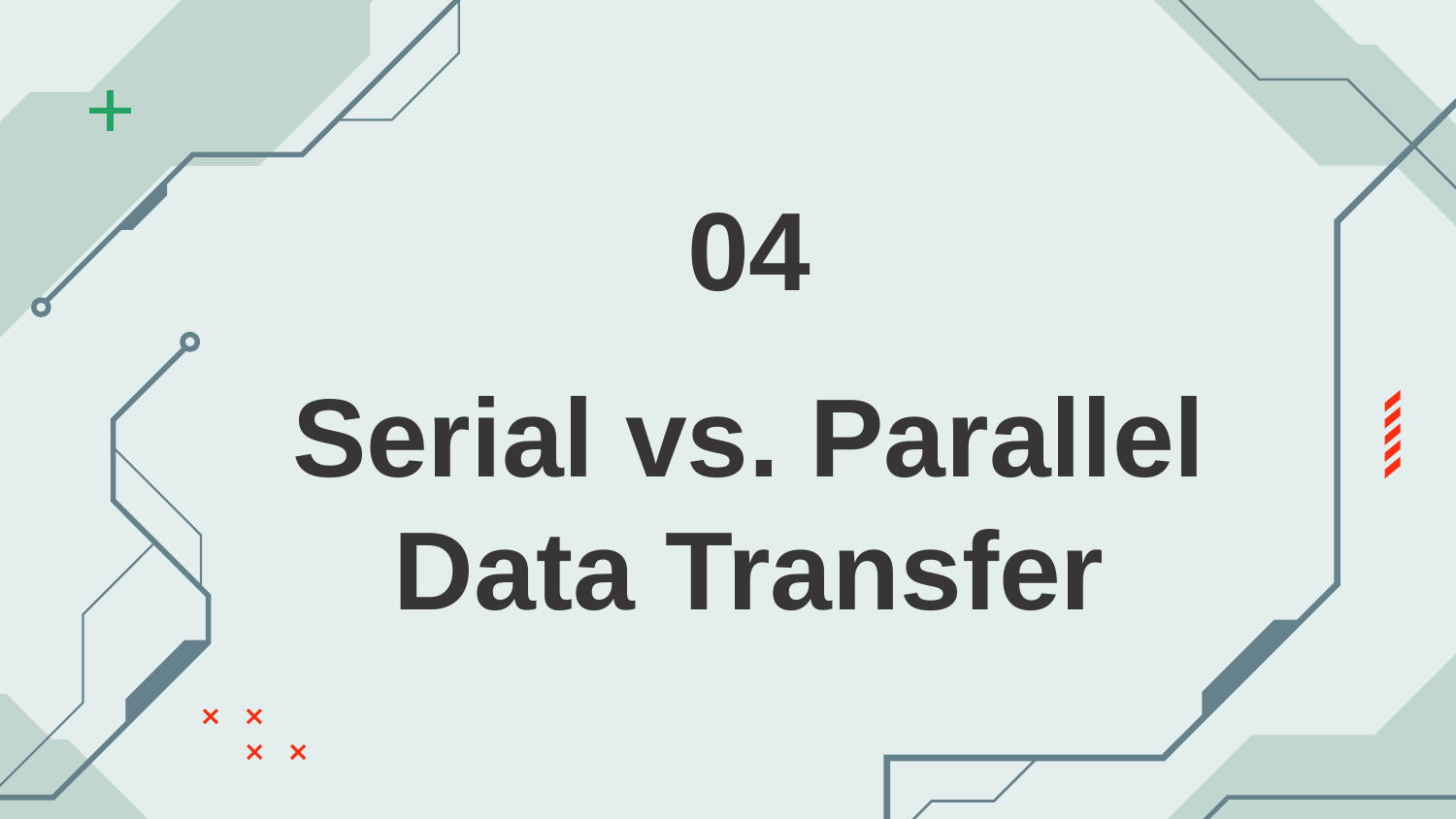

04
# Serial vs. Parallel Data Transfer